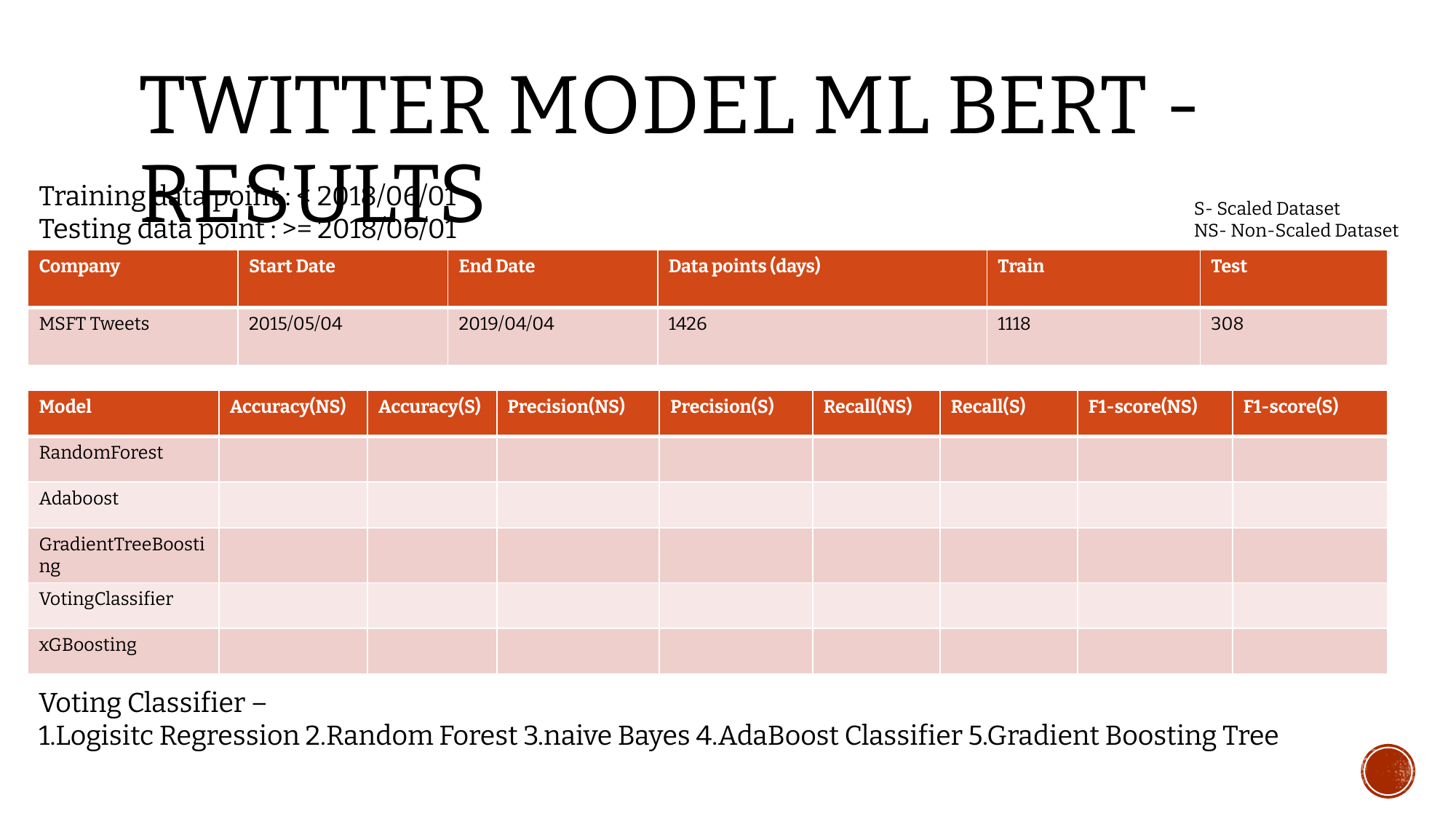

Twitter Model ml BERT - Results
Training data point : < 2018/06/01
Testing data point : >= 2018/06/01
S- Scaled Dataset
NS- Non-Scaled Dataset
| Company | Start Date | End Date | Data points (days) | Train | Test |
| --- | --- | --- | --- | --- | --- |
| MSFT Tweets | 2015/05/04 | 2019/04/04 | 1426 | 1118 | 308 |
| Model | Accuracy(NS) | Accuracy(S) | Precision(NS) | Precision(S) | Recall(NS) | Recall(S) | F1-score(NS) | F1-score(S) |
| --- | --- | --- | --- | --- | --- | --- | --- | --- |
| RandomForest |  |  |  |  |  |  |  |  |
| Adaboost |  |  |  |  |  |  |  |  |
| GradientTreeBoosting |  |  |  |  |  |  |  |  |
| VotingClassifier |  |  |  |  |  |  |  |  |
| xGBoosting |  |  |  |  |  |  |  |  |
Voting Classifier –
1.Logisitc Regression 2.Random Forest 3.naive Bayes 4.AdaBoost Classifier 5.Gradient Boosting Tree